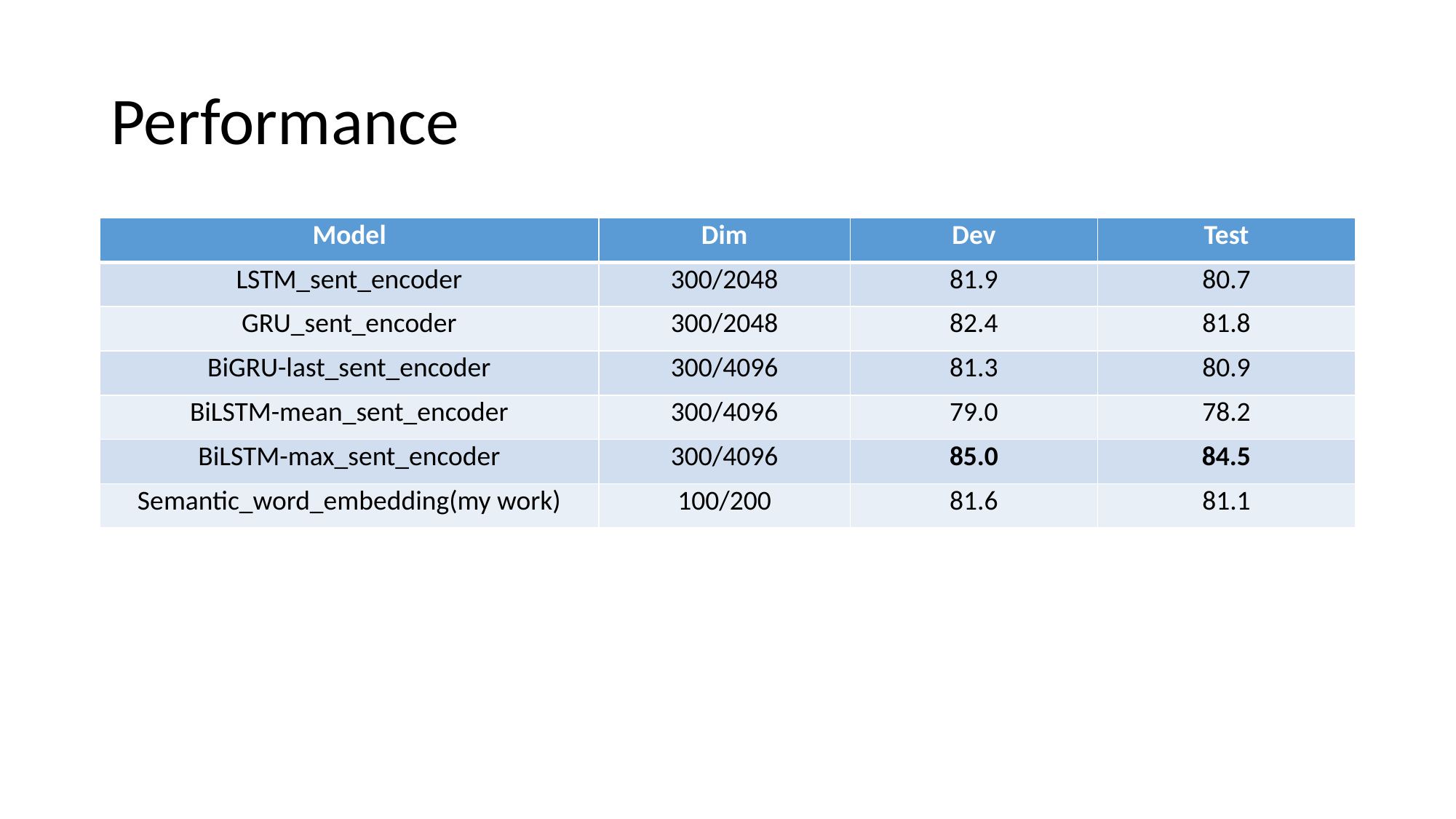

# Performance
| Model | Dim | Dev | Test |
| --- | --- | --- | --- |
| LSTM\_sent\_encoder | 300/2048 | 81.9 | 80.7 |
| GRU\_sent\_encoder | 300/2048 | 82.4 | 81.8 |
| BiGRU-last\_sent\_encoder | 300/4096 | 81.3 | 80.9 |
| BiLSTM-mean\_sent\_encoder | 300/4096 | 79.0 | 78.2 |
| BiLSTM-max\_sent\_encoder | 300/4096 | 85.0 | 84.5 |
| Semantic\_word\_embedding(my work) | 100/200 | 81.6 | 81.1 |